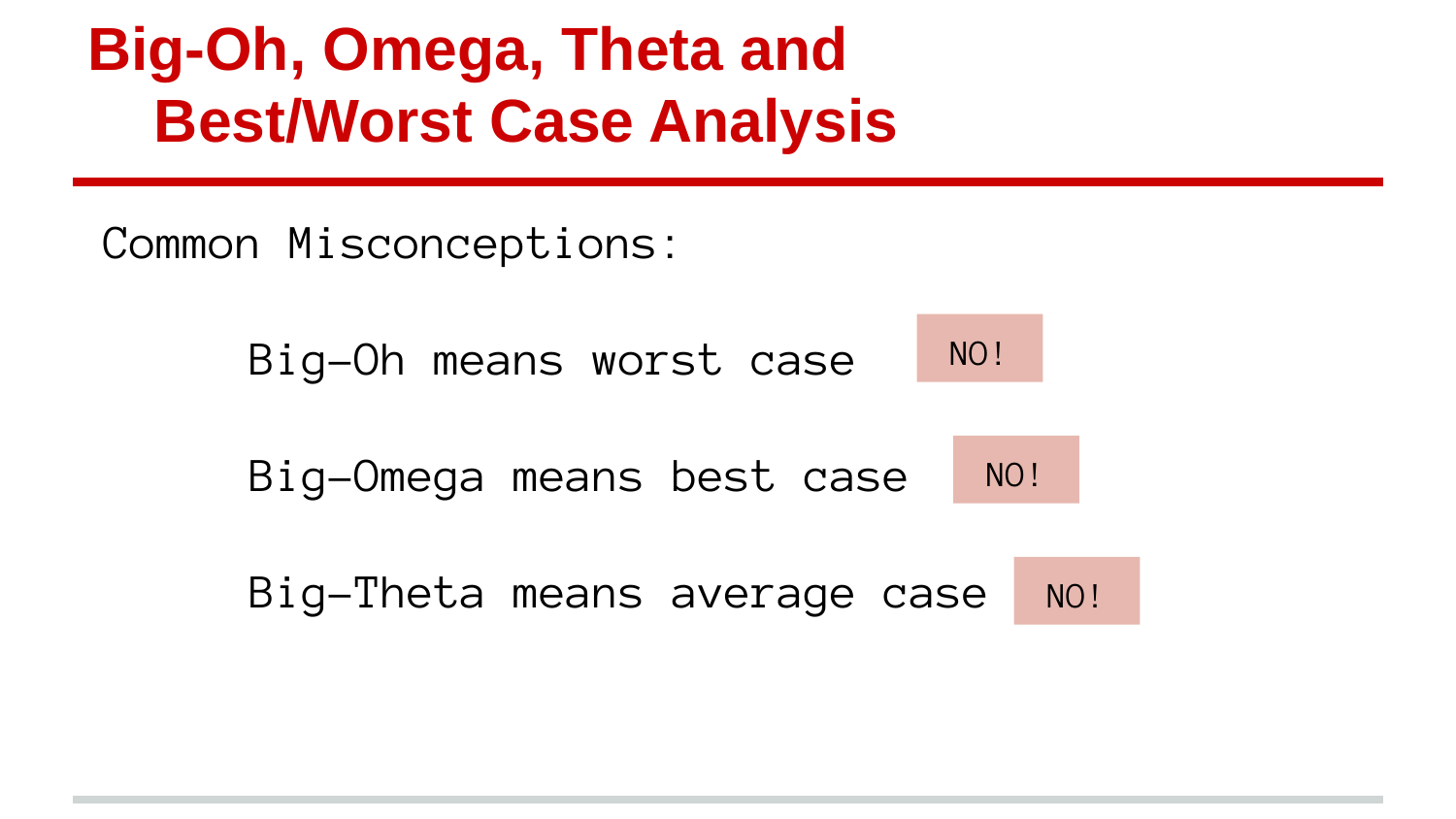

# Big-Oh, Omega, Theta and
    Best/Worst Case Analysis
Common Misconceptions:

Big-Oh means worst case

Big-Omega means best case

Big-Theta means average case
NO!
NO!
NO!